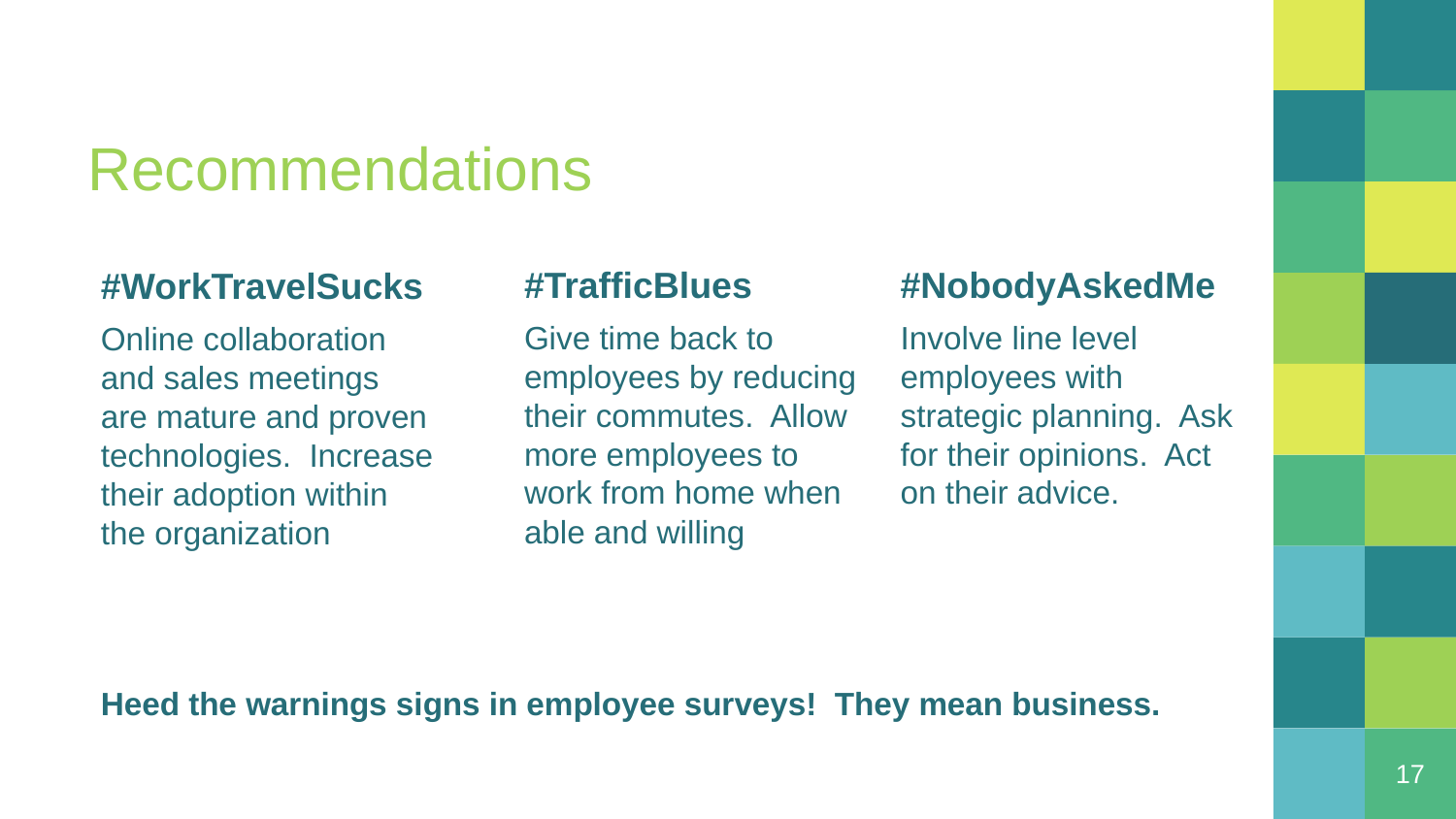

# Recommendations
#TrafficBlues
Give time back to employees by reducing their commutes.  Allow more employees to work from home when able and willing
#NobodyAskedMe
Involve line level employees with strategic planning.  Ask for their opinions.  Act on their advice.

#WorkTravelSucks
Online collaboration and sales meetings are mature and proven technologies.  Increase their adoption within the organization
Heed the warnings signs in employee surveys!  They mean business.
17